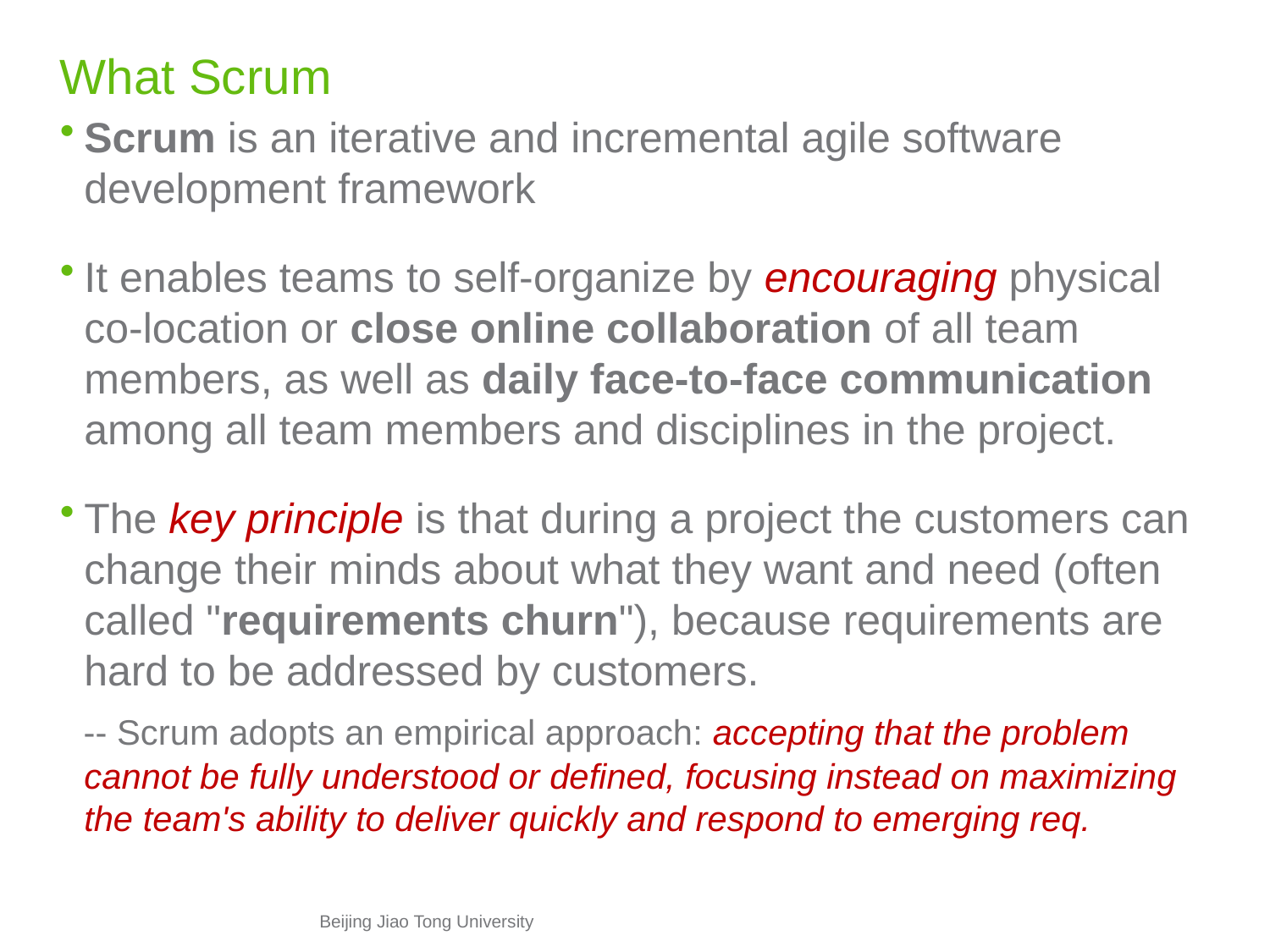

# What Scrum
Scrum is an iterative and incremental agile software development framework

It enables teams to self-organize by encouraging physical co-location or close online collaboration of all team members, as well as daily face-to-face communication among all team members and disciplines in the project.

The key principle is that during a project the customers can change their minds about what they want and need (often called "requirements churn"), because requirements are hard to be addressed by customers.
  -- Scrum adopts an empirical approach: accepting that the problem cannot be fully understood or defined, focusing instead on maximizing the team's ability to deliver quickly and respond to emerging req.
Beijing Jiao Tong University